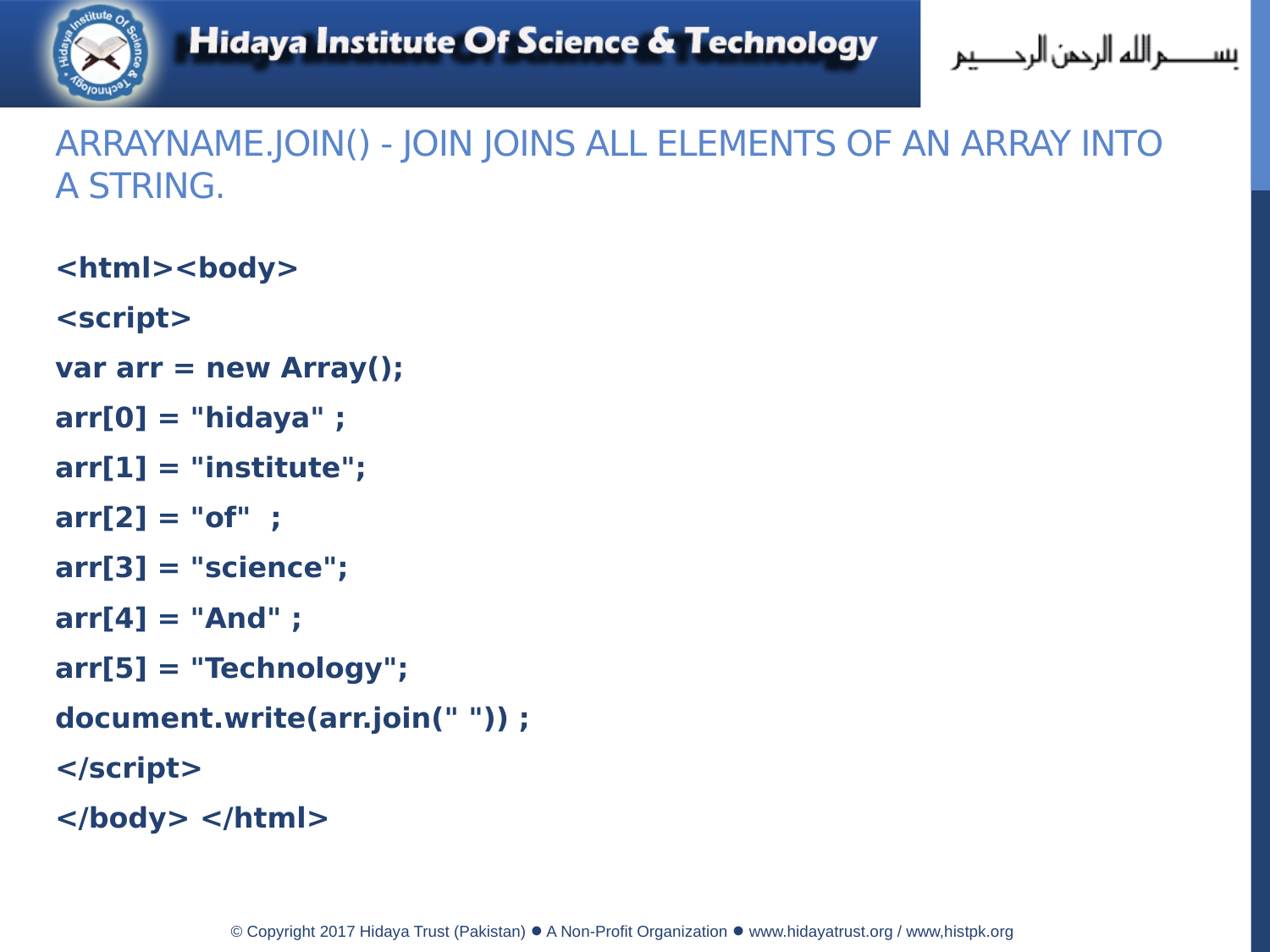

# arrayname.join() - join joins all elements of an array into a string.
<html><body>
<script>
var arr = new Array();
arr[0] = "hidaya" ;
arr[1] = "institute";
arr[2] = "of"  ;
arr[3] = "science";
arr[4] = "And" ;
arr[5] = "Technology";
document.write(arr.join(" ")) ;
</script>
</body> </html>